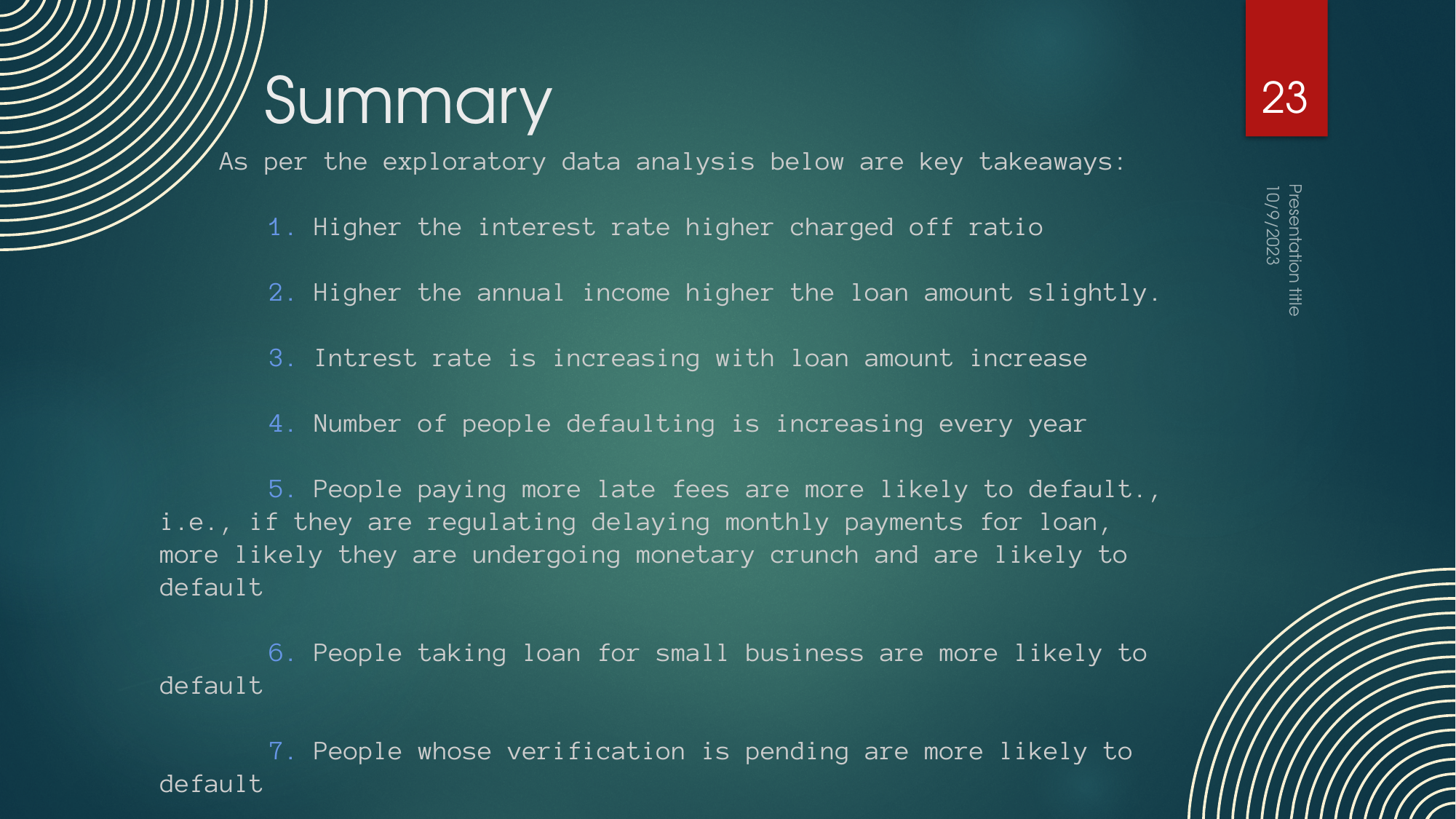

23
# Summary
    As per the exploratory data analysis below are key takeaways:
	1. Higher the interest rate higher charged off ratio
	2. Higher the annual income higher the loan amount slightly.
	3. Intrest rate is increasing with loan amount increase
	4. Number of people defaulting is increasing every year
	5. People paying more late fees are more likely to default., i.e., if they are regulating delaying monthly payments for loan, more likely they are undergoing monetary crunch and are likely to default
	6. People taking loan for small business are more likely to default
	7. People whose verification is pending are more likely to default

10/9/2023
Presentation title